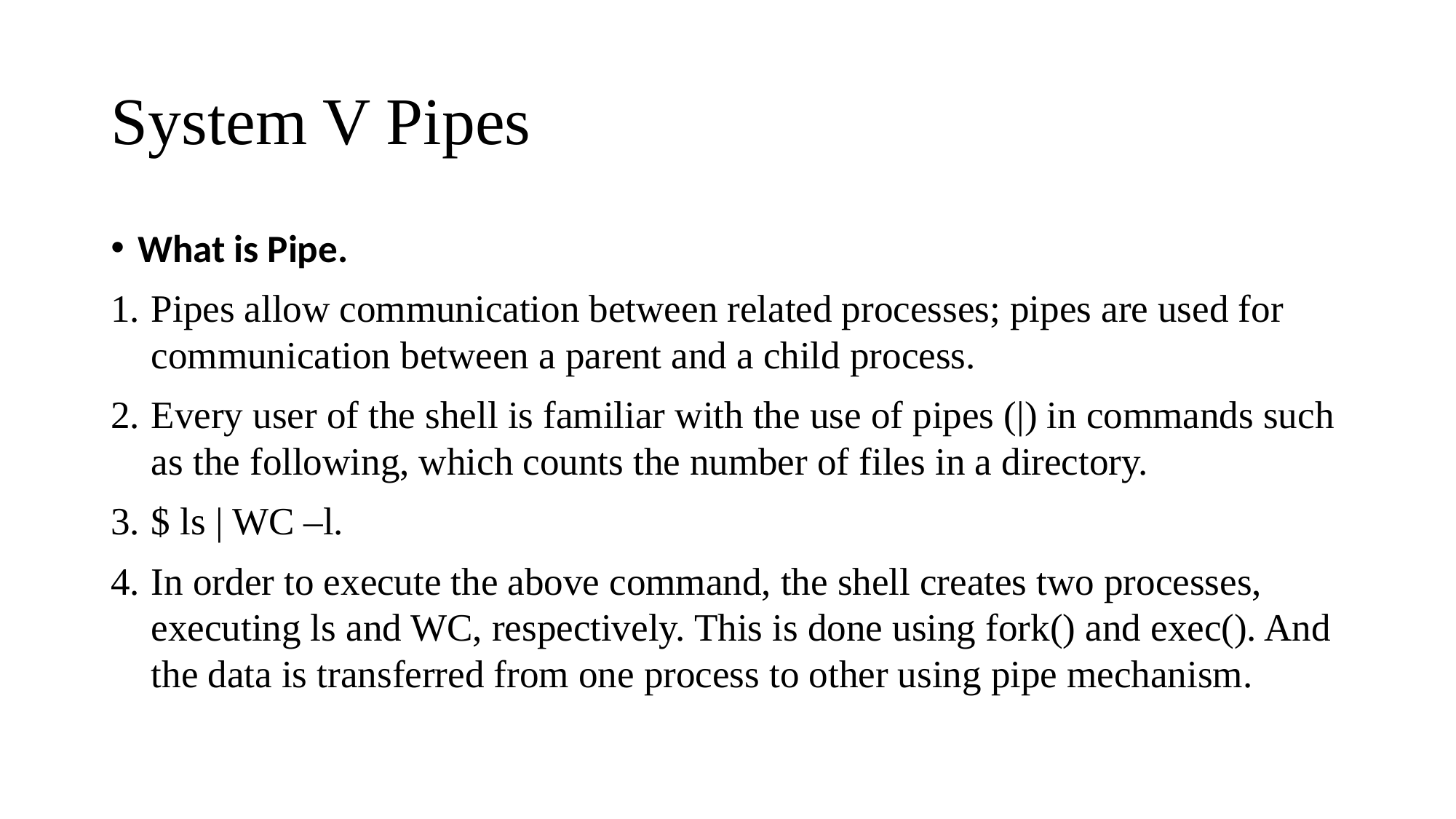

# System V Pipes
What is Pipe.
Pipes allow communication between related processes; pipes are used for communication between a parent and a child process.
Every user of the shell is familiar with the use of pipes (|) in commands such as the following, which counts the number of files in a directory.
$ ls | WC –l.
In order to execute the above command, the shell creates two processes, executing ls and WC, respectively. This is done using fork() and exec(). And the data is transferred from one process to other using pipe mechanism.